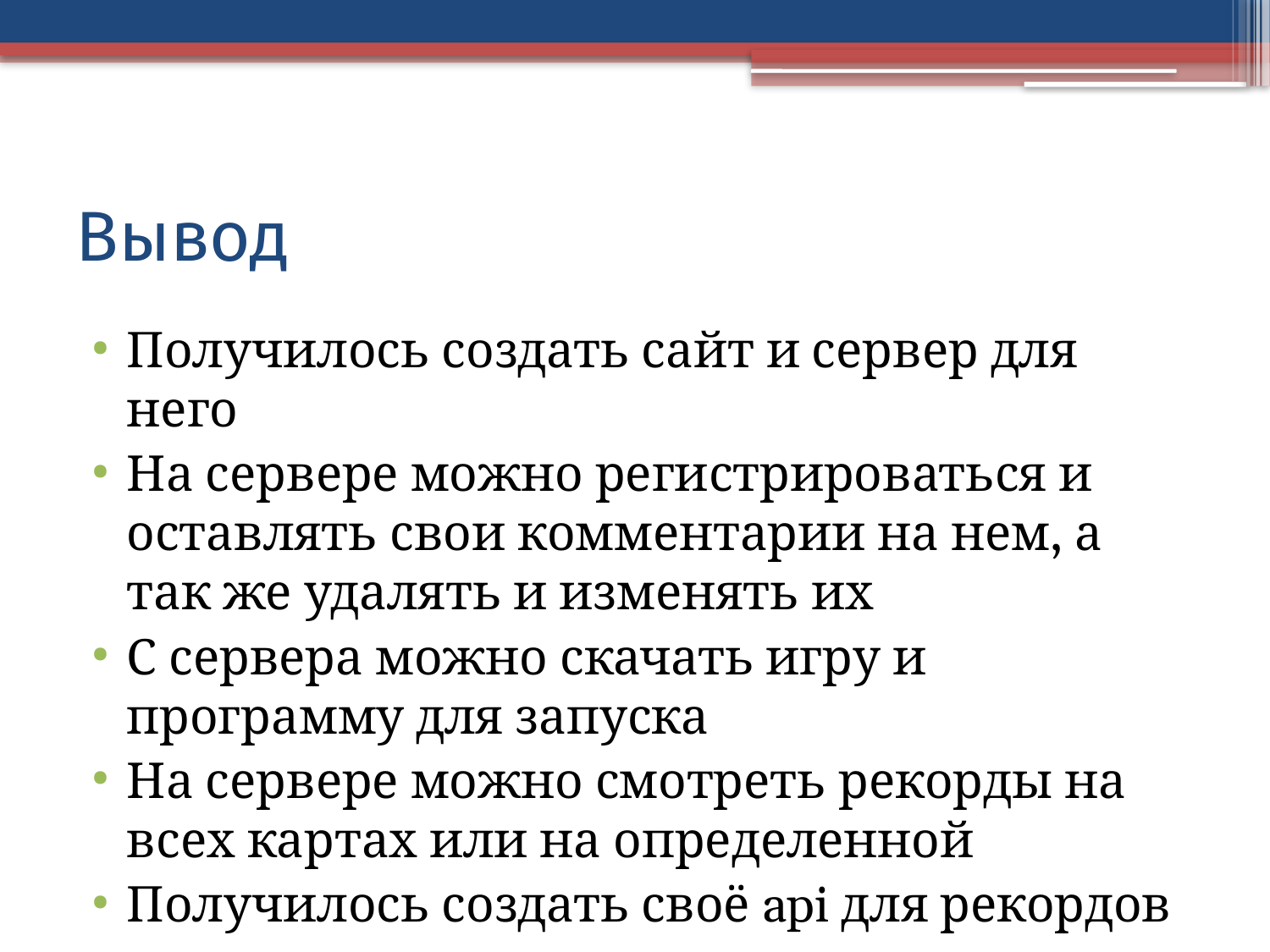

# Вывод
Получилось создать сайт и сервер для него
На сервере можно регистрироваться и оставлять свои комментарии на нем, а так же удалять и изменять их
С сервера можно скачать игру и программу для запуска
На сервере можно смотреть рекорды на всех картах или на определенной
Получилось создать своё api для рекордов